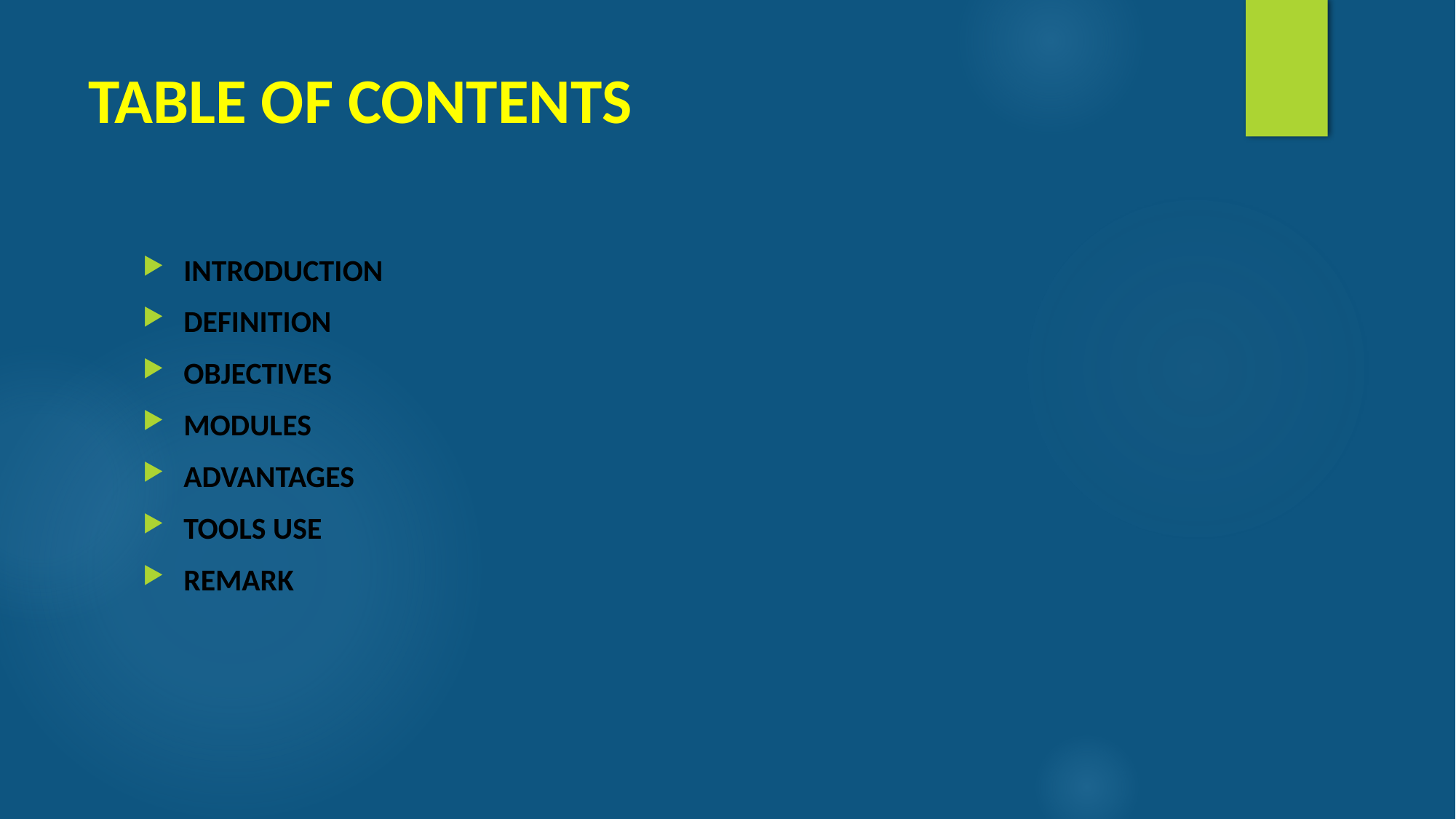

# TABLE OF CONTENTS
INTRODUCTION
DEFINITION
OBJECTIVES
MODULES
ADVANTAGES
TOOLS USE
REMARK